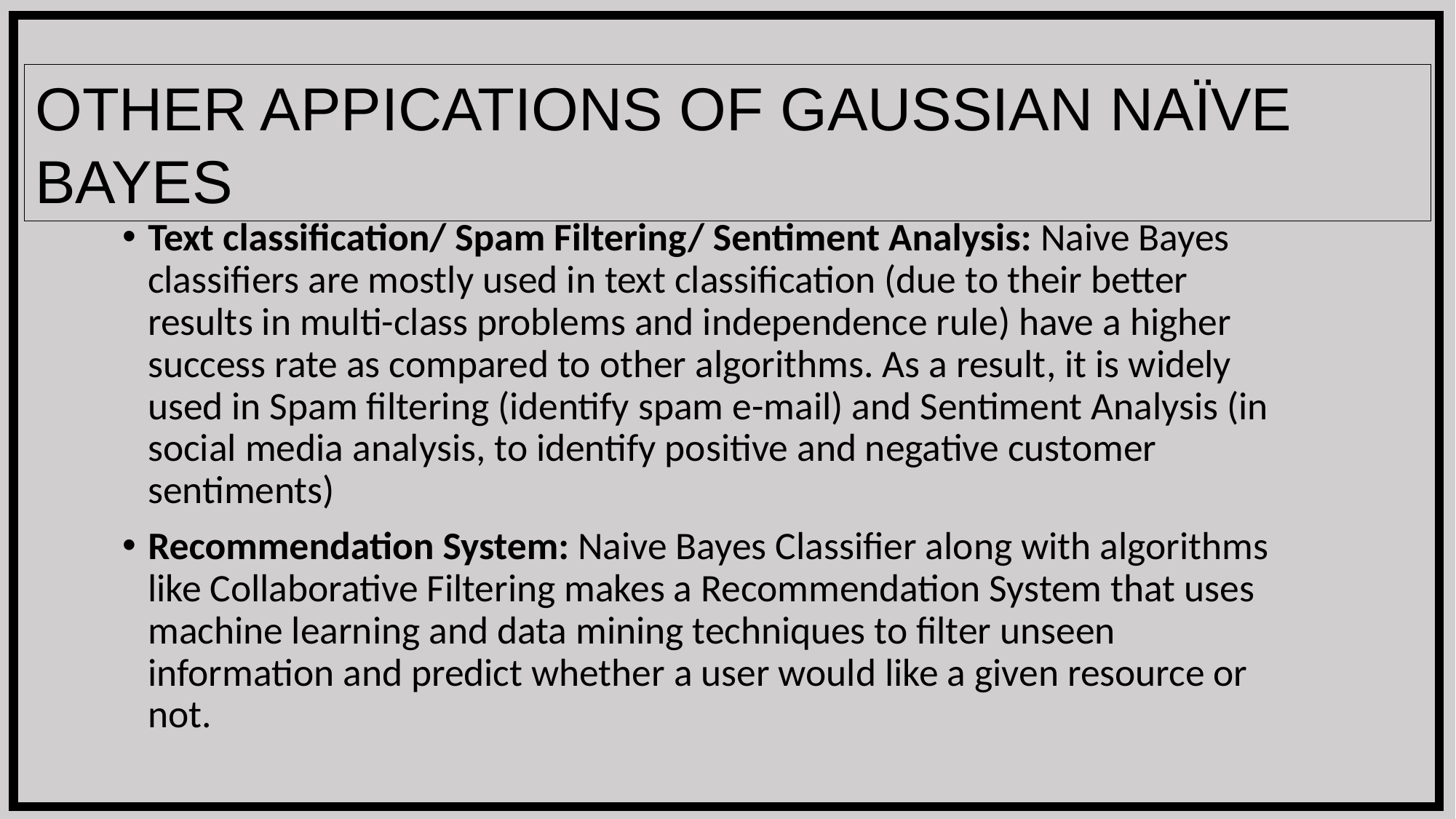

OTHER APPICATIONS OF GAUSSIAN NAÏVE BAYES

Text classification/ Spam Filtering/ Sentiment Analysis: Naive Bayes classifiers are mostly used in text classification (due to their better results in multi-class problems and independence rule) have a higher success rate as compared to other algorithms. As a result, it is widely used in Spam filtering (identify spam e-mail) and Sentiment Analysis (in social media analysis, to identify positive and negative customer sentiments)
Recommendation System: Naive Bayes Classifier along with algorithms like Collaborative Filtering makes a Recommendation System that uses machine learning and data mining techniques to filter unseen information and predict whether a user would like a given resource or not.